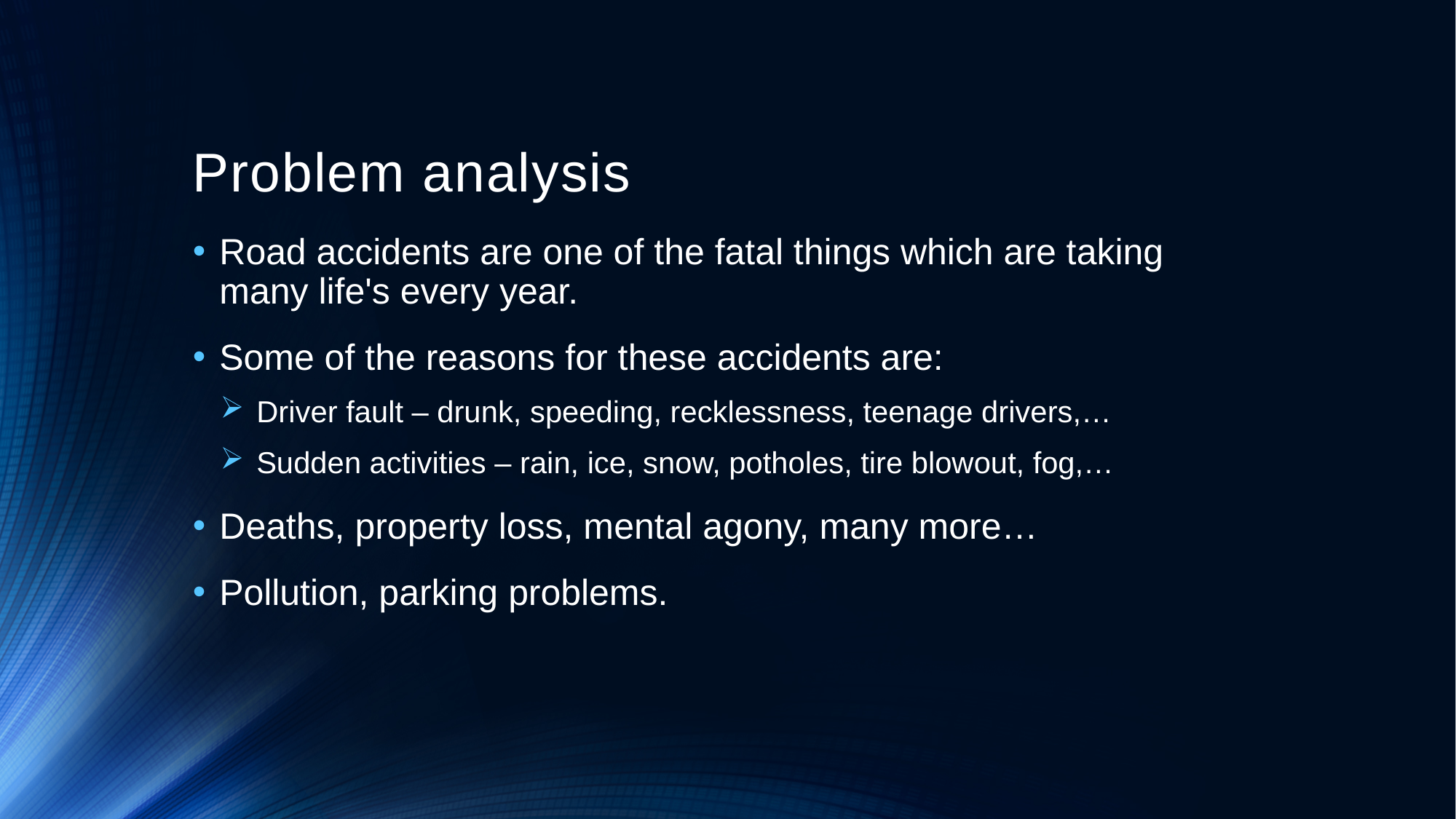

# Problem analysis
Road accidents are one of the fatal things which are taking many life's every year.
Some of the reasons for these accidents are:
 Driver fault – drunk, speeding, recklessness, teenage drivers,…
 Sudden activities – rain, ice, snow, potholes, tire blowout, fog,…
Deaths, property loss, mental agony, many more…
Pollution, parking problems.